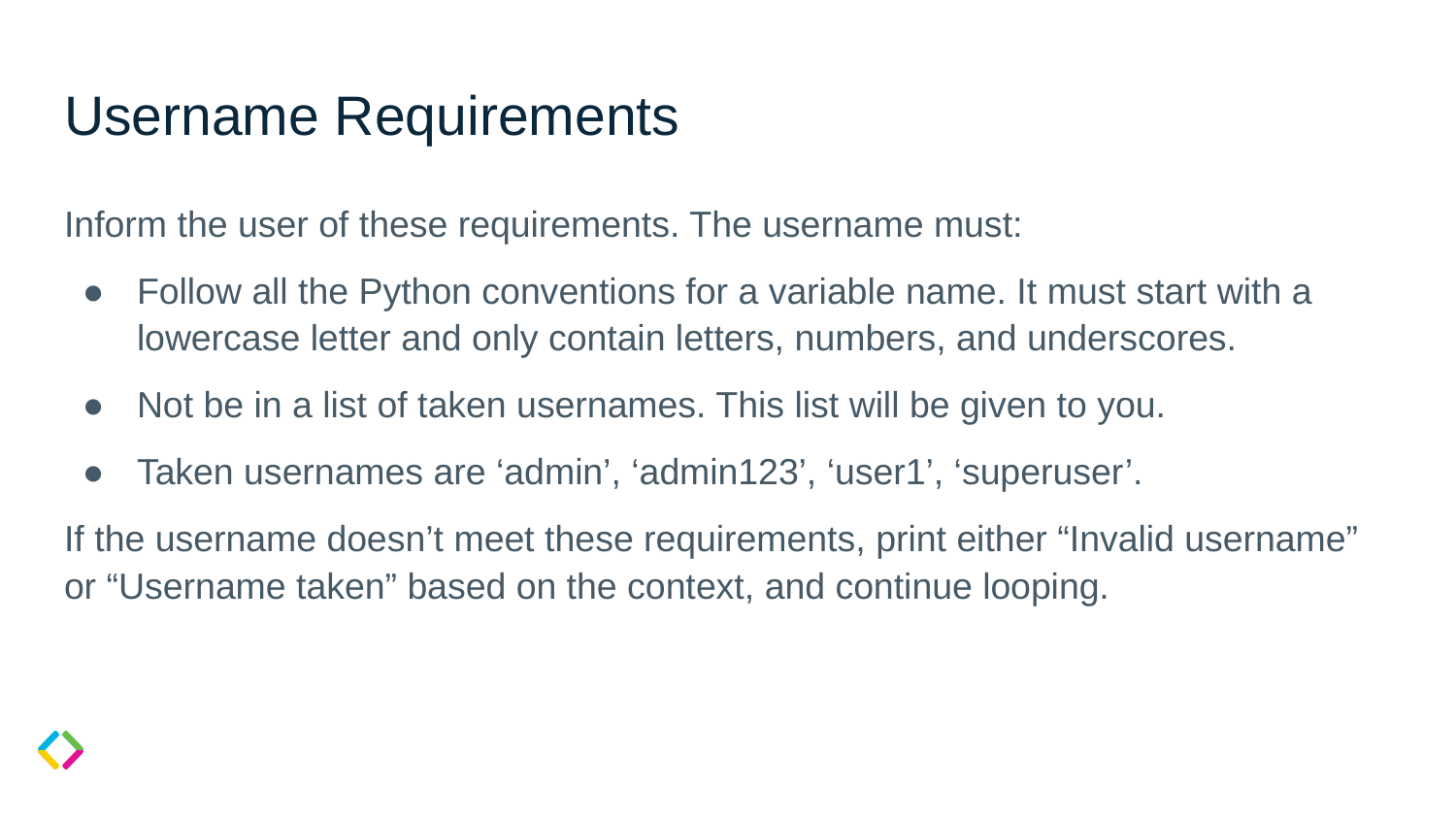

# Username Requirements
Inform the user of these requirements. The username must:
Follow all the Python conventions for a variable name. It must start with a lowercase letter and only contain letters, numbers, and underscores.
Not be in a list of taken usernames. This list will be given to you.
Taken usernames are ‘admin’, ‘admin123’, ‘user1’, ‘superuser’.
If the username doesn’t meet these requirements, print either “Invalid username” or “Username taken” based on the context, and continue looping.